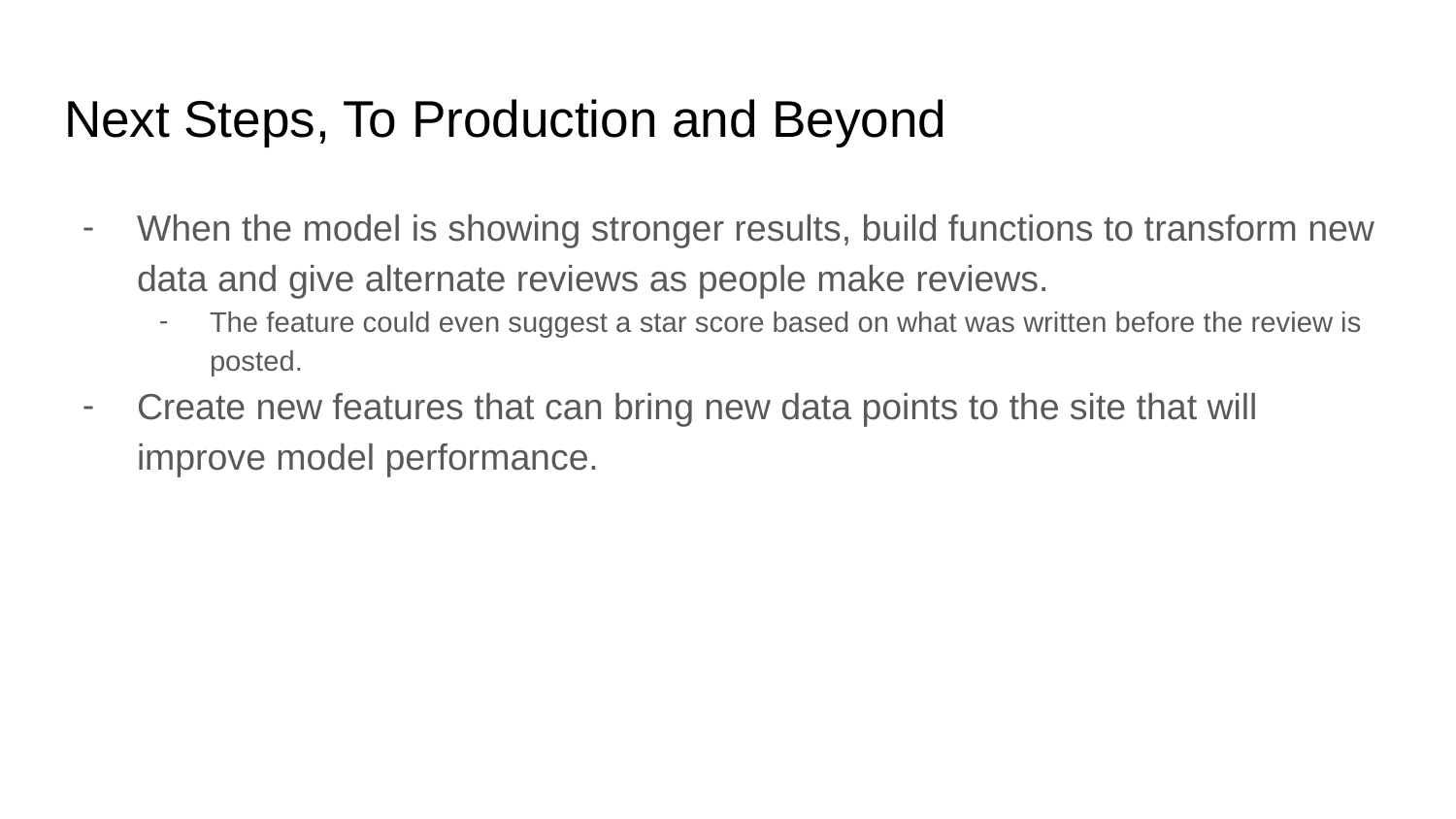

# Next Steps, To Production and Beyond
When the model is showing stronger results, build functions to transform new data and give alternate reviews as people make reviews.
The feature could even suggest a star score based on what was written before the review is posted.
Create new features that can bring new data points to the site that will improve model performance.